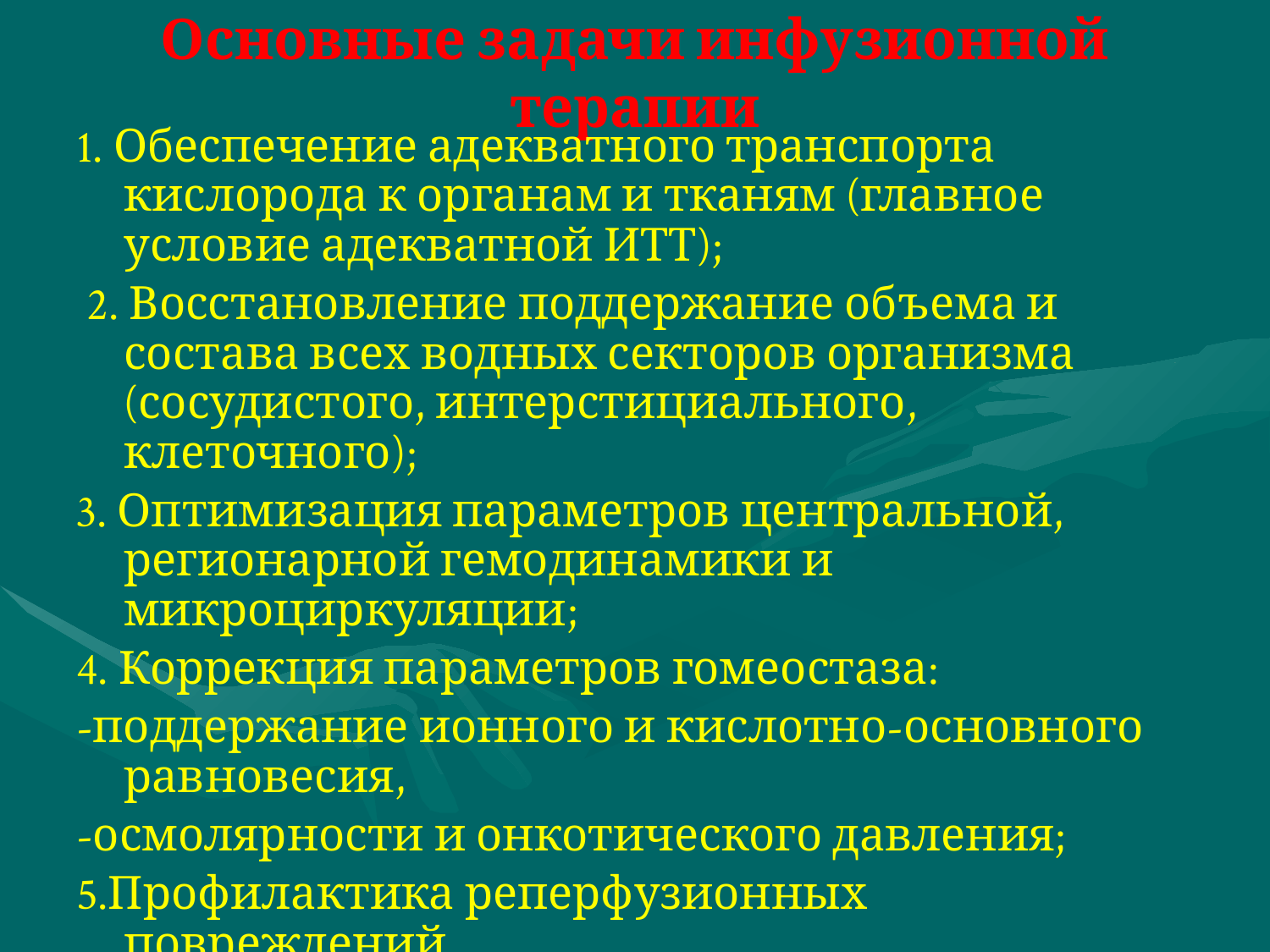

# Основные задачи инфузионной терапии
1. Обеспечение адекватного транспорта кислорода к органам и тканям (главное условие адекватной ИТТ);
 2. Восстановление поддержание объема и состава всех водных секторов организма (сосудистого, интерстициального, клеточного);
3. Оптимизация параметров центральной, регионарной гемодинамики и микроциркуляции;
4. Коррекция параметров гомеостаза:
-поддержание ионного и кислотно-основного равновесия,
-осмолярности и онкотического давления;
5.Профилактика реперфузионных повреждений.